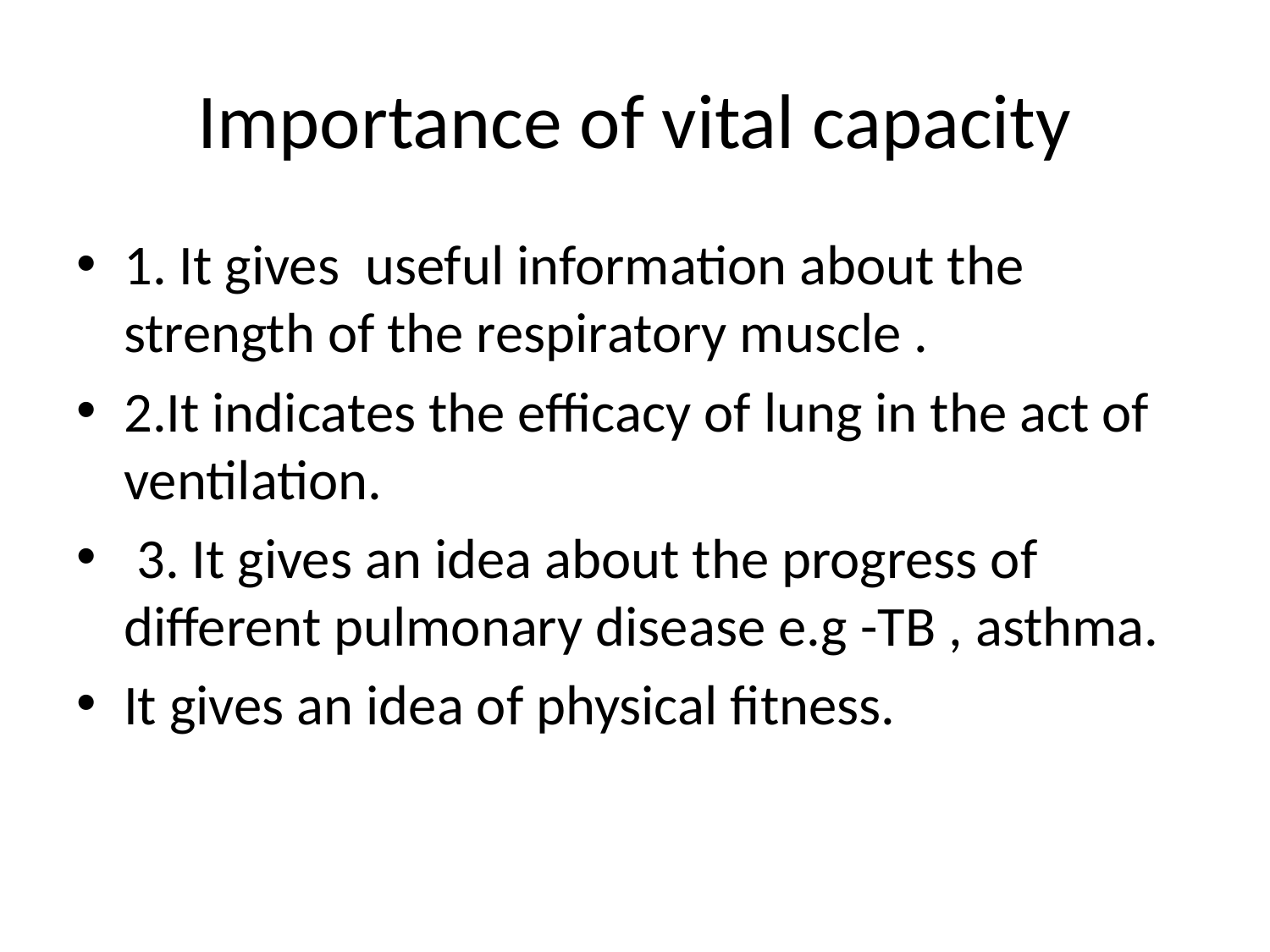

# Importance of vital capacity
1. It gives  useful information about the strength of the respiratory muscle .
2.It indicates the efficacy of lung in the act of ventilation.
 3. It gives an idea about the progress of different pulmonary disease e.g -TB , asthma.
It gives an idea of physical fitness.